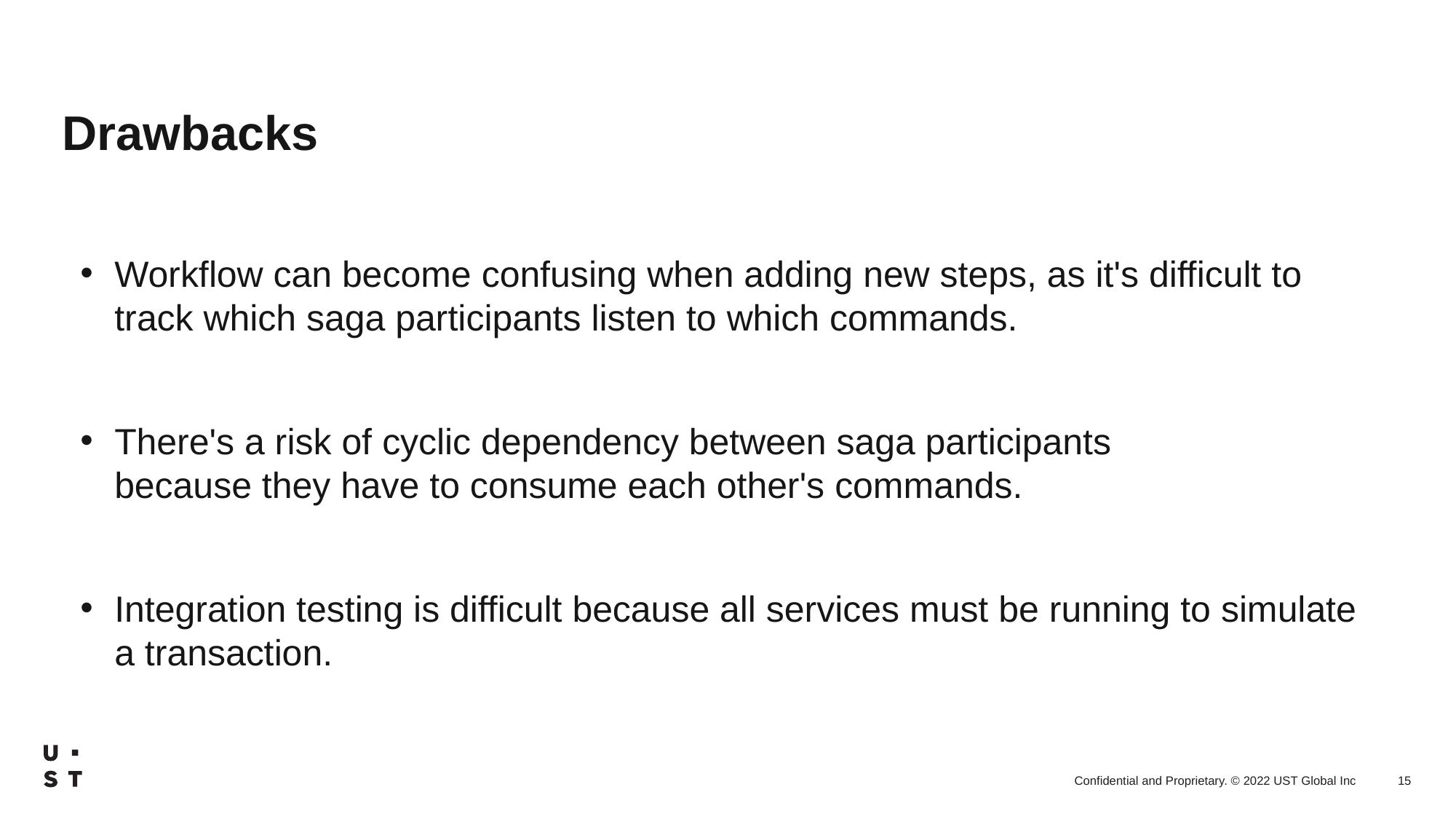

# Drawbacks

Workflow can become confusing when adding new steps, as it's difficult to track which saga participants listen to which commands.

There's a risk of cyclic dependency between saga participants because they have to consume each other's commands.

Integration testing is difficult because all services must be running to simulate a transaction.